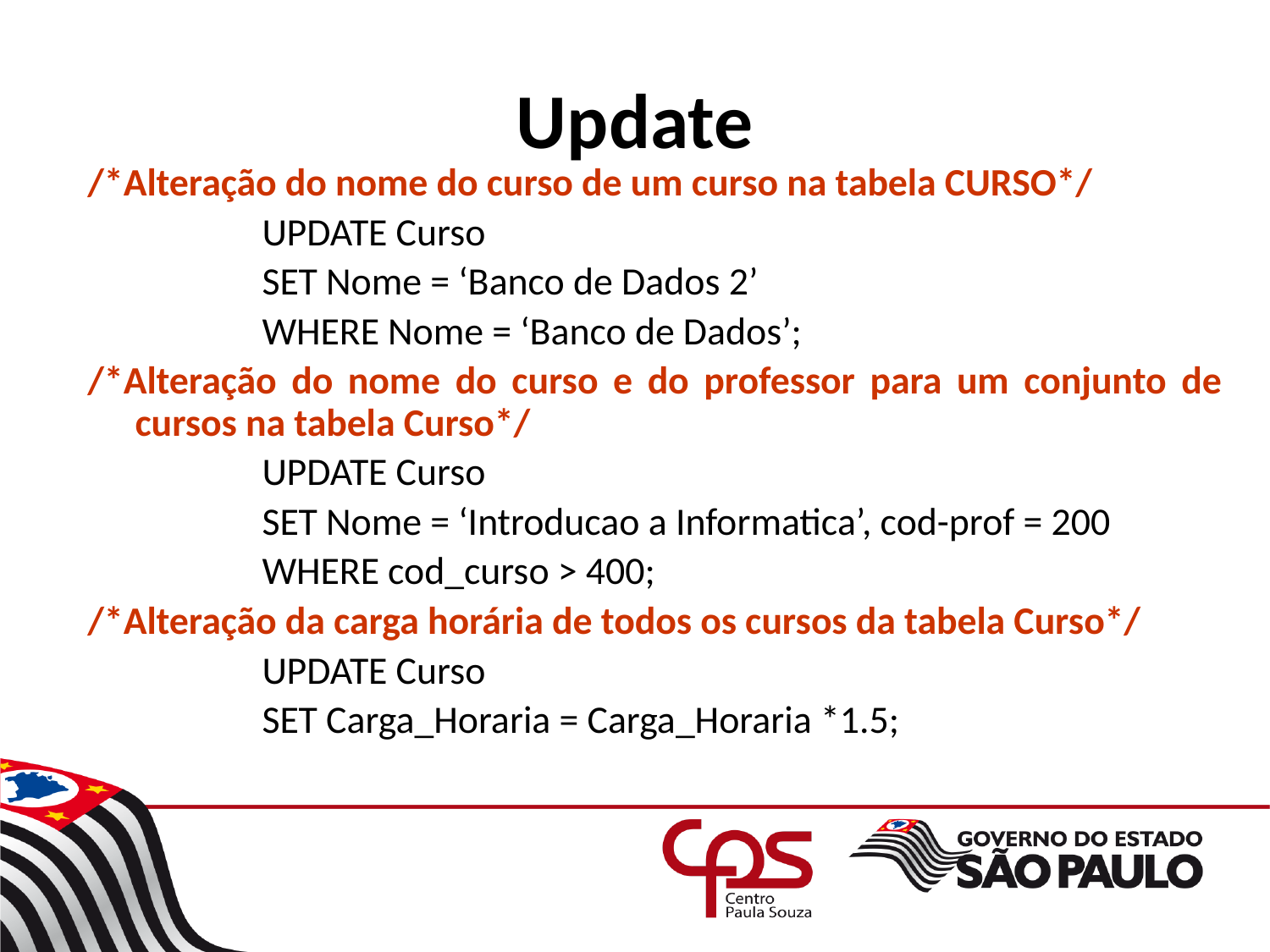

# Update
/*Alteração do nome do curso de um curso na tabela CURSO*/
		UPDATE Curso
		SET Nome = ‘Banco de Dados 2’
		WHERE Nome = ‘Banco de Dados’;
/*Alteração do nome do curso e do professor para um conjunto de cursos na tabela Curso*/
		UPDATE Curso
		SET Nome = ‘Introducao a Informatica’, cod-prof = 200
		WHERE cod_curso > 400;
/*Alteração da carga horária de todos os cursos da tabela Curso*/
		UPDATE Curso
		SET Carga_Horaria = Carga_Horaria *1.5;